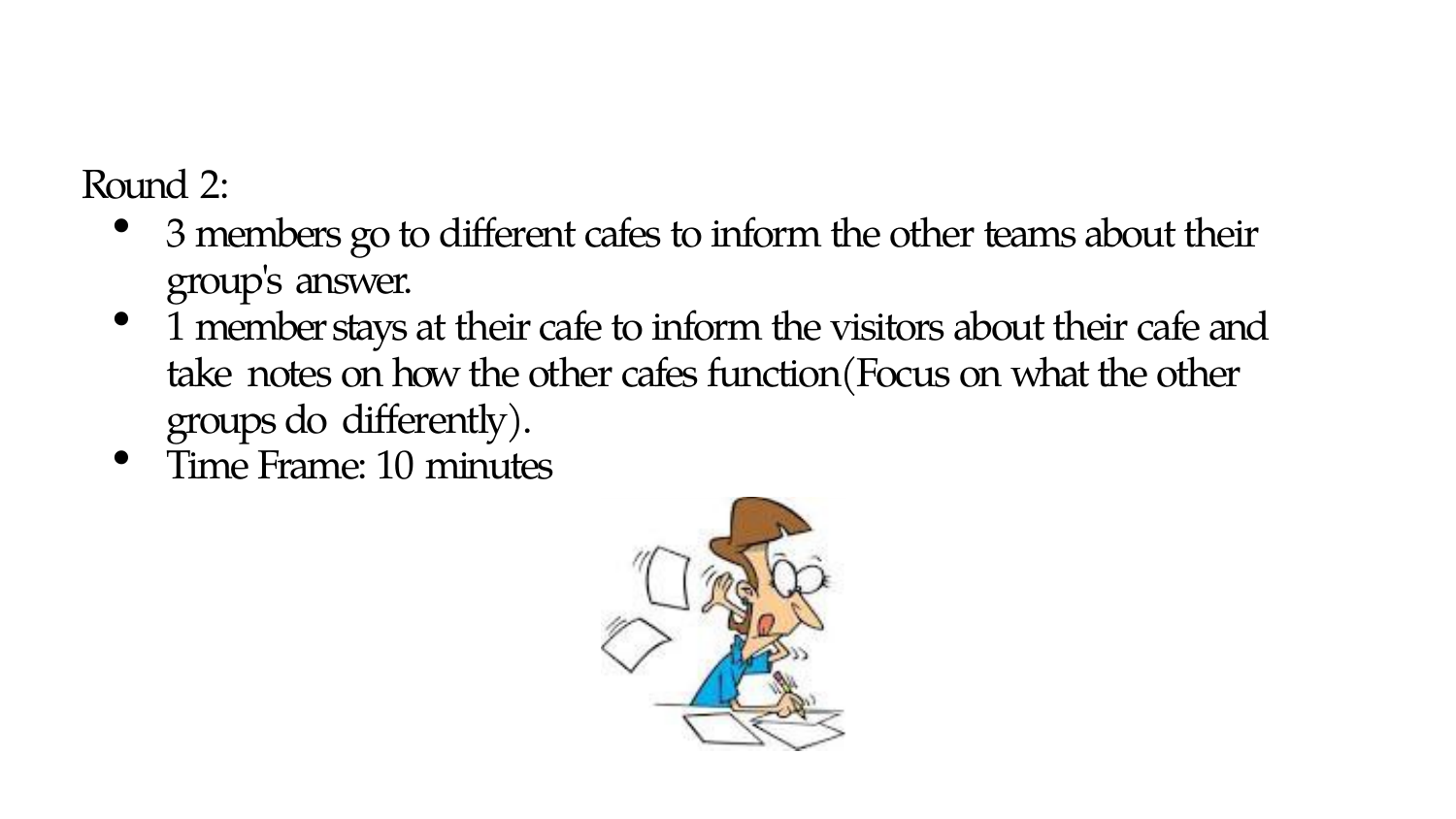

Round 2:
3 members go to different cafes to inform the other teams about their group's  answer.
1 member stays at their cafe to inform the visitors about their cafe and take  notes on how the other cafes function(Focus on what the other groups do  differently).
Time Frame: 10 minutes